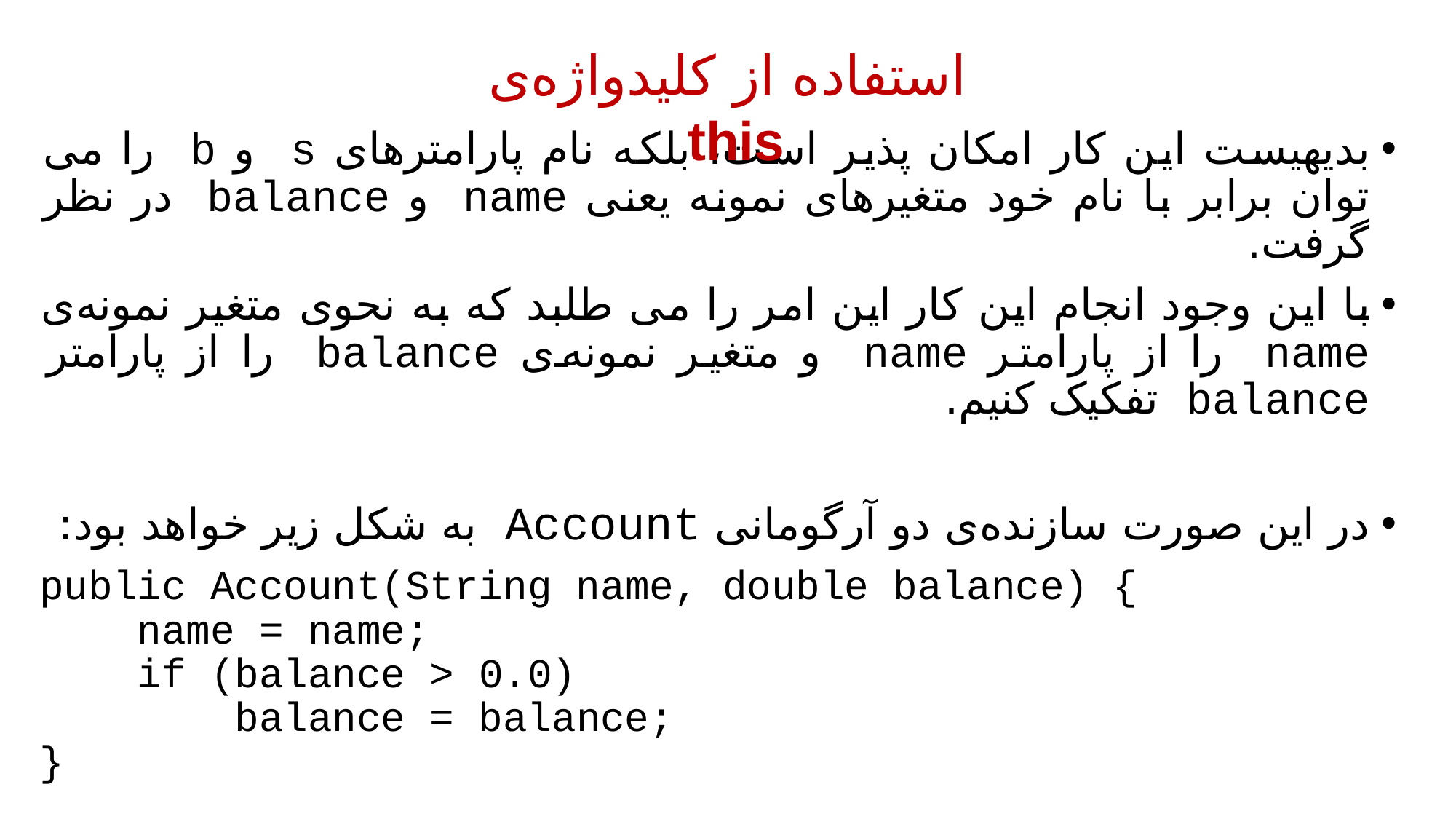

استفاده از کلیدواژه‌ی this
بدیهیست این کار امکان پذیر است، بلکه نام پارامترهای s  و b  را می توان برابر با نام خود متغیرهای نمونه یعنی name  و balance  در نظر گرفت.
با این وجود انجام این کار این امر را می طلبد که به نحوی متغیر نمونه‌ی name  را از پارامتر name  و متغیر نمونه‌ی balance  را از پارامتر balance  تفکیک کنیم.

در این صورت سازنده‌ی دو آرگومانی Account  به شکل زیر خواهد بود:
public Account(String name, double balance) {
    name = name;
    if (balance > 0.0)
        balance = balance;
}